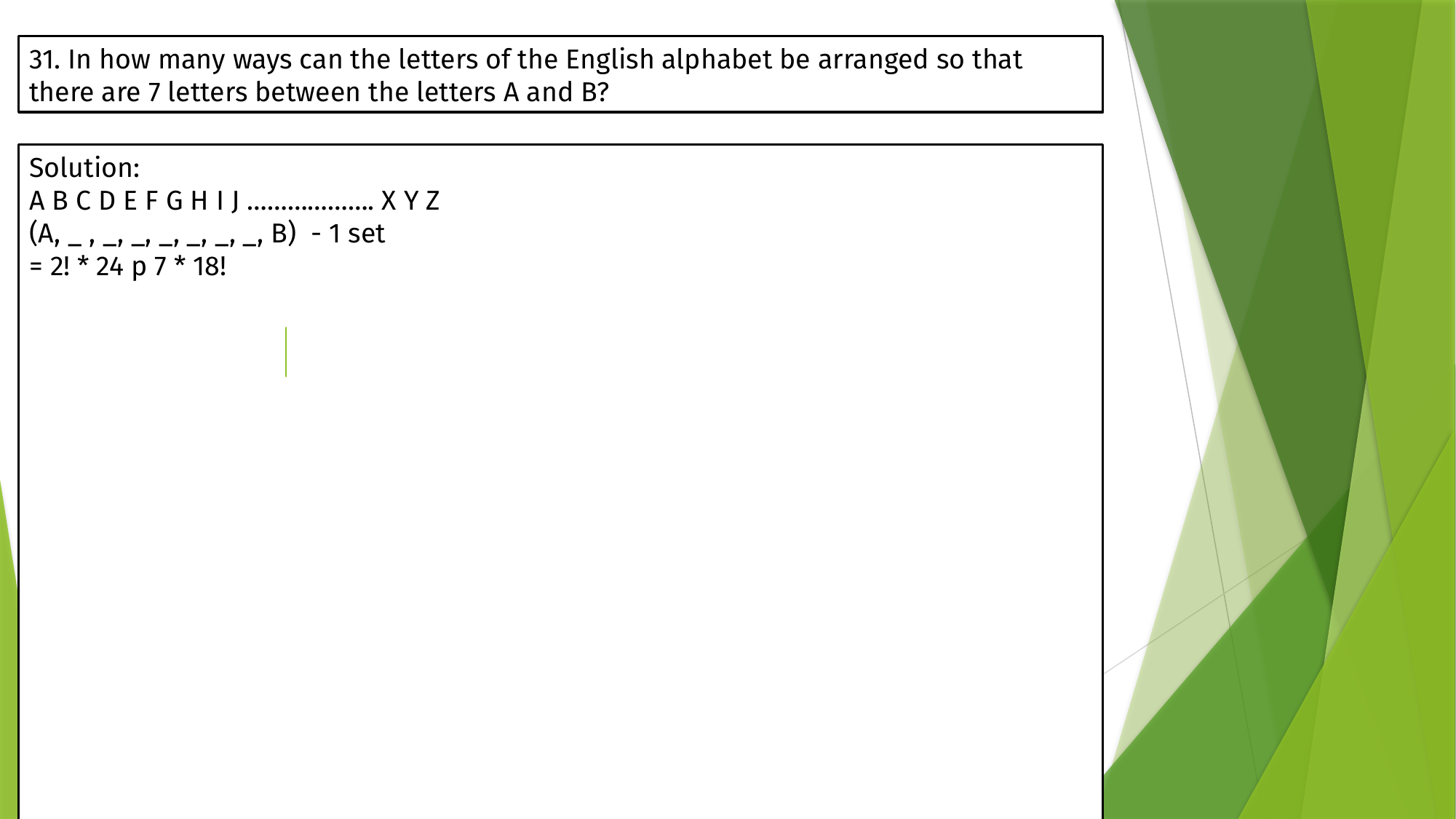

31. In how many ways can the letters of the English alphabet be arranged so that there are 7 letters between the letters A and B?
Solution:
A B C D E F G H I J ………………. X Y Z
(A, _ , _, _, _, _, _, _, B)  - 1 set
= 2! * 24 p 7 * 18!